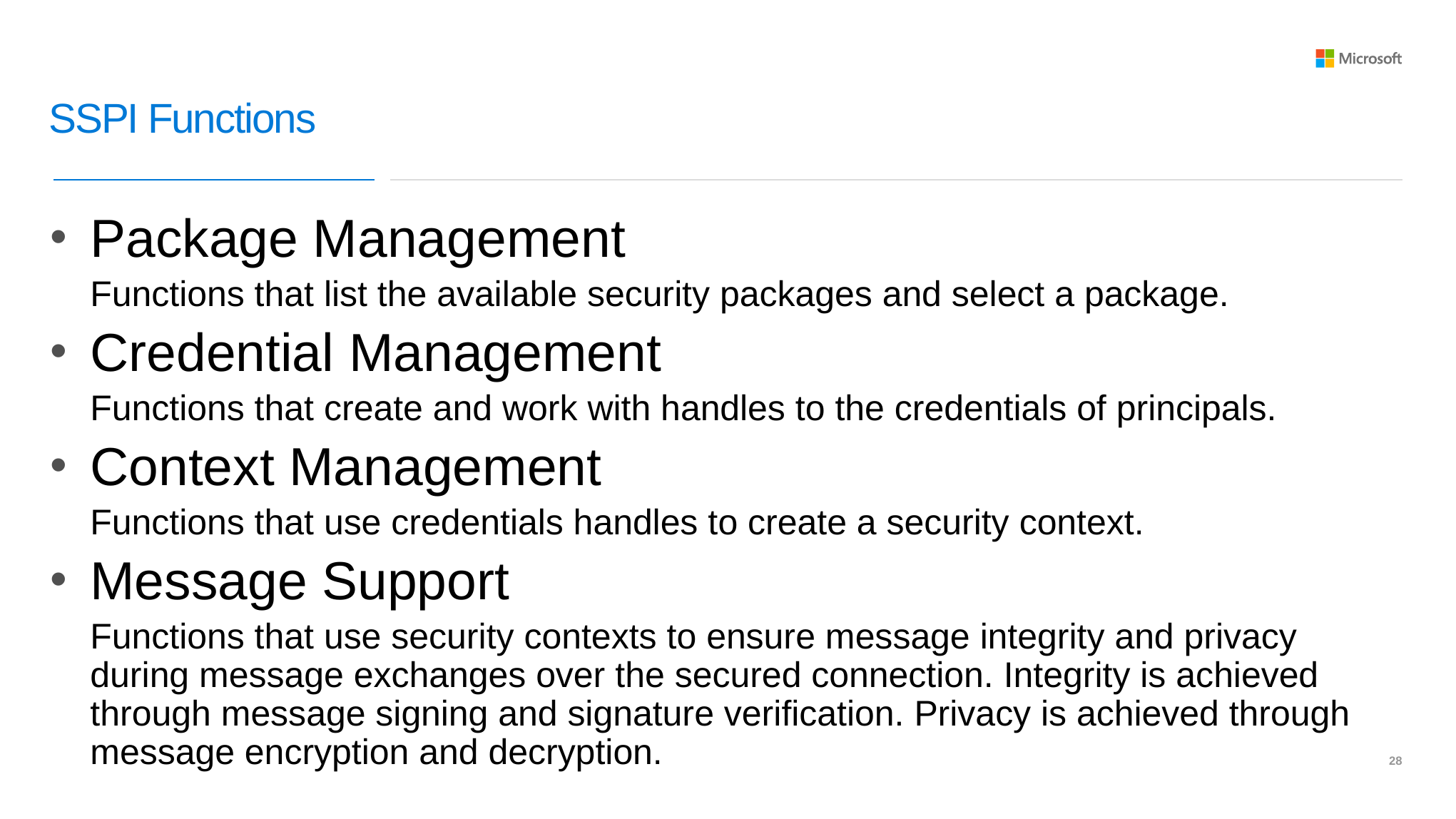

# SSPI Functions
Package Management
Functions that list the available security packages and select a package.
Credential Management
Functions that create and work with handles to the credentials of principals.
Context Management
Functions that use credentials handles to create a security context.
Message Support
Functions that use security contexts to ensure message integrity and privacy during message exchanges over the secured connection. Integrity is achieved through message signing and signature verification. Privacy is achieved through message encryption and decryption.
28